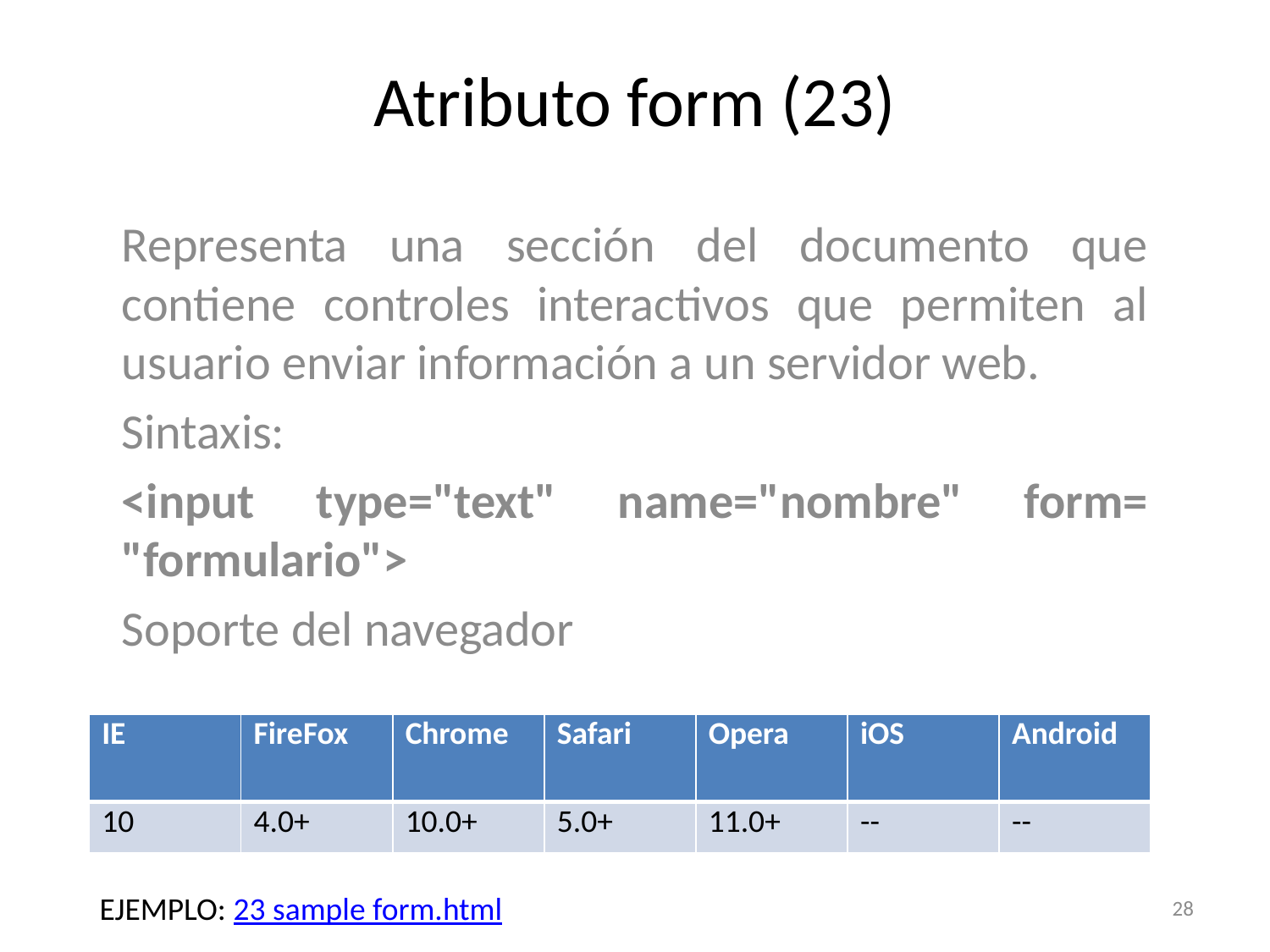

# Atributo form (23)
Representa una sección del documento que contiene controles interactivos que permiten al usuario enviar información a un servidor web.
Sintaxis:
<input type="text" name="nombre" form= "formulario">
Soporte del navegador

| IE | FireFox | Chrome | Safari | Opera | iOS | Android |
| --- | --- | --- | --- | --- | --- | --- |
| 10 | 4.0+ | 10.0+ | 5.0+ | 11.0+ | -- | -- |
28
EJEMPLO: 23 sample form.html